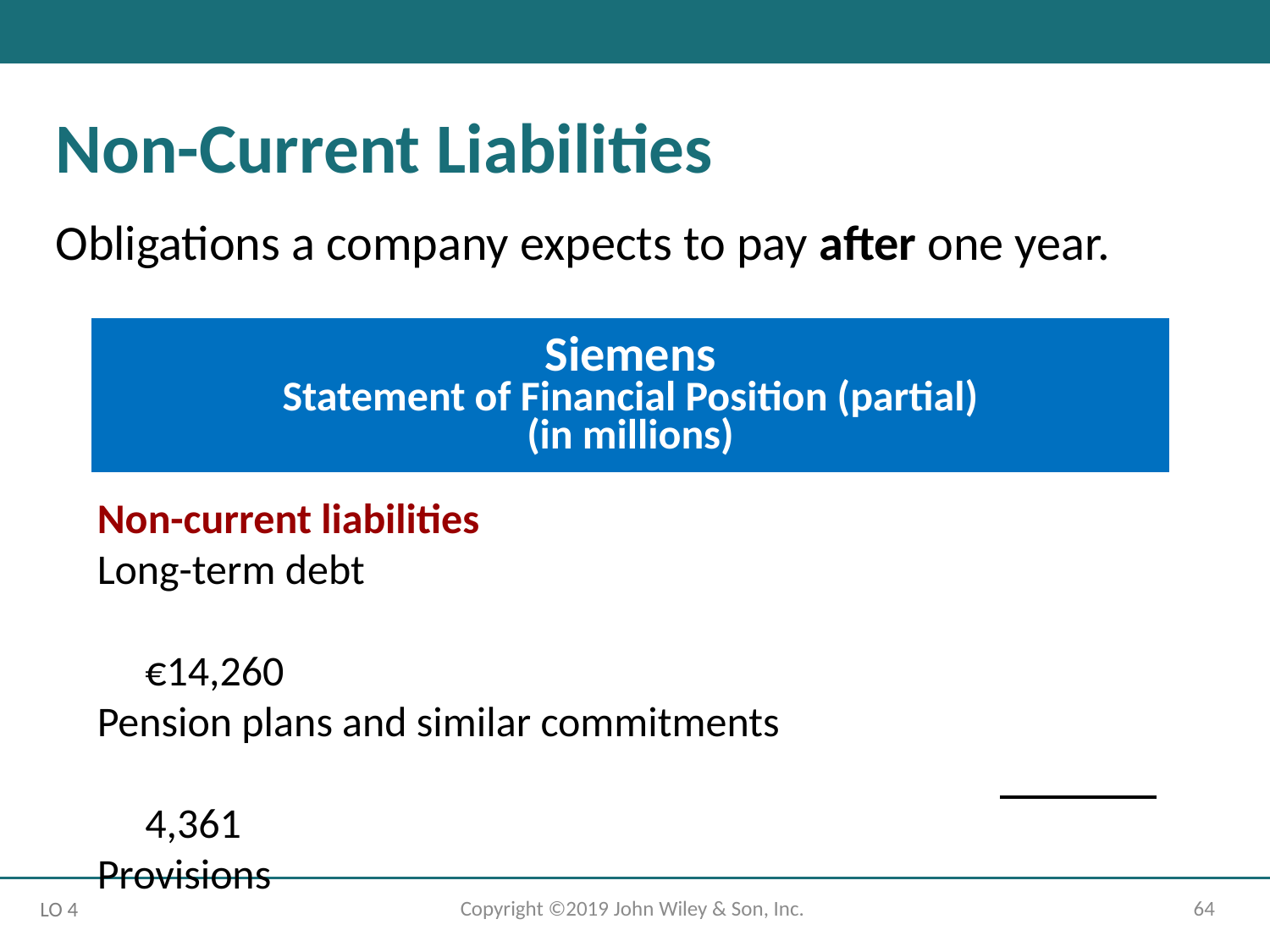

Non-Current Liabilities
Obligations a company expects to pay after one year.
| Siemens Statement of Financial Position (partial) (in millions) |
| --- |
Non-current liabilities
Long-term debt 	€14,260
Pension plans and similar commitments 	4,361
Provisions 	2,533
Deferred tax liabilities 	726
Other non-current liabilities 	2,752
		€24,632
Copyright ©2019 John Wiley & Son, Inc.
64
LO 4